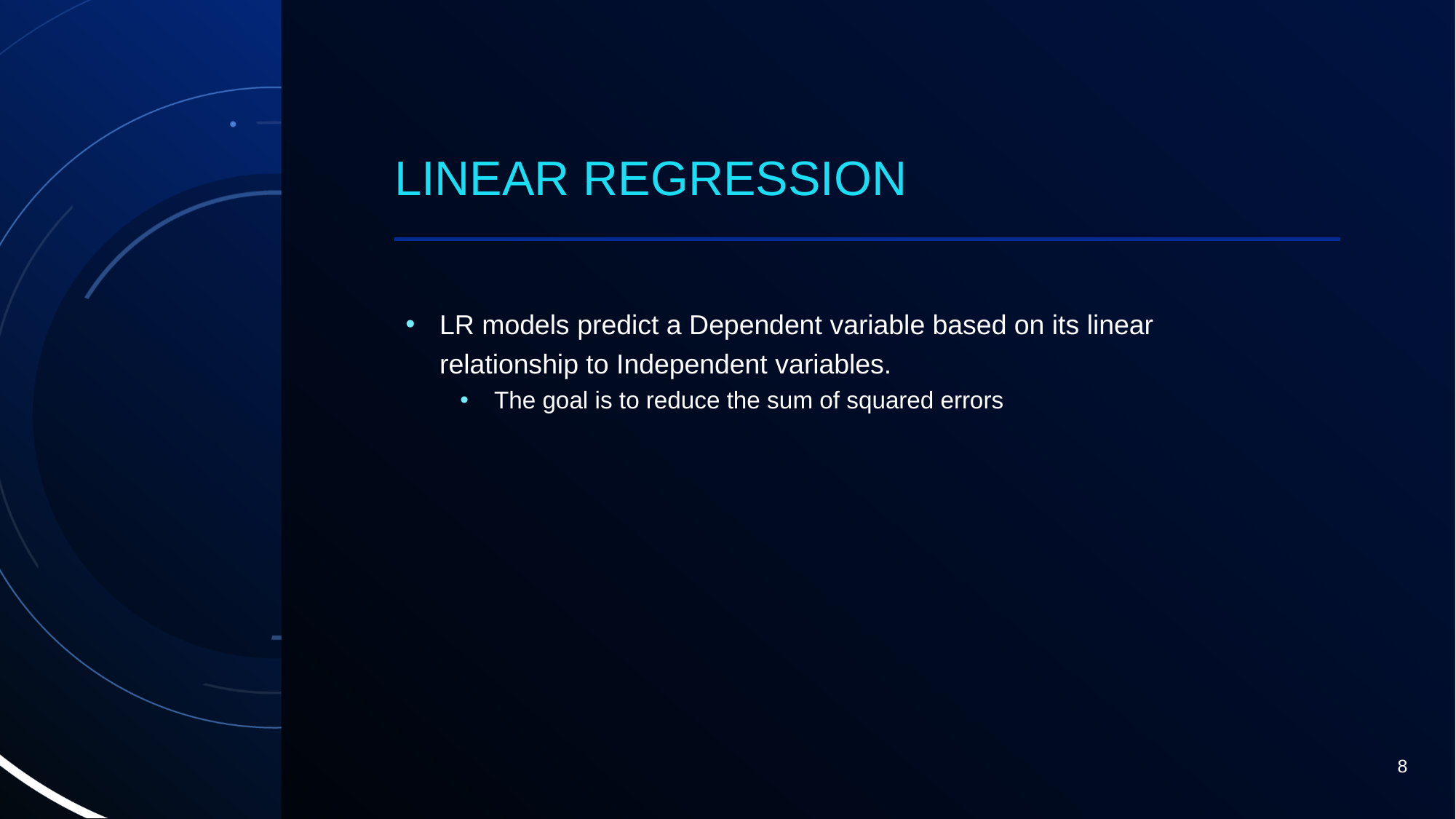

# LINEAR REGRESSION
LR models predict a Dependent variable based on its linear relationship to Independent variables.
The goal is to reduce the sum of squared errors
8